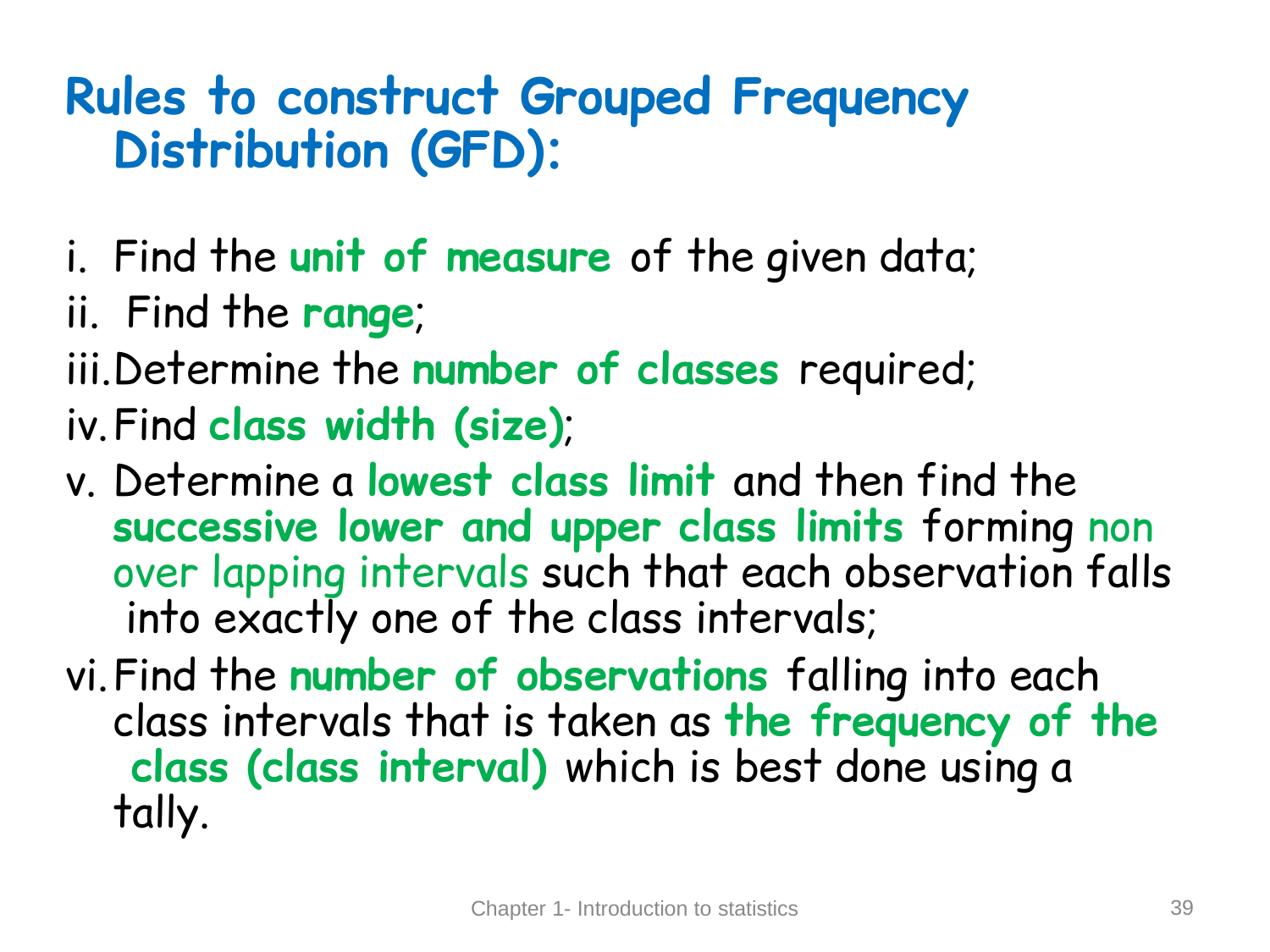

# Rules to construct Grouped Frequency  Distribution (GFD):
Find the unit of measure of the given data;
Find the range;
Determine the number of classes required;
Find class width (size);
Determine a lowest class limit and then find the  successive lower and upper class limits forming non  over lapping intervals such that each observation falls  into exactly one of the class intervals;
Find the number of observations falling into each  class intervals that is taken as the frequency of the  class (class interval) which is best done using a tally.
39
Chapter 1- Introduction to statistics